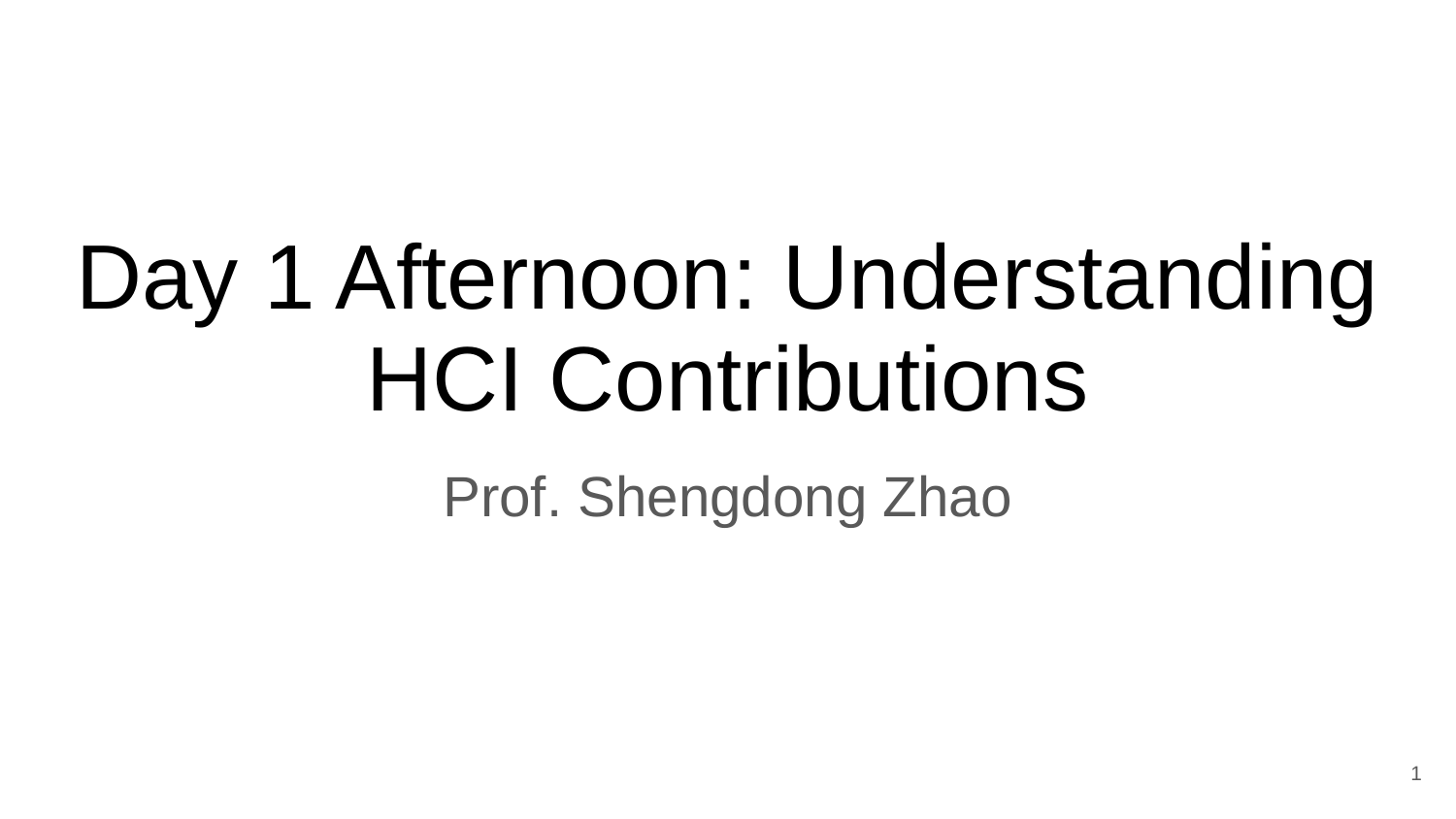

# Day 1 Afternoon: Understanding HCI Contributions
Prof. Shengdong Zhao
1